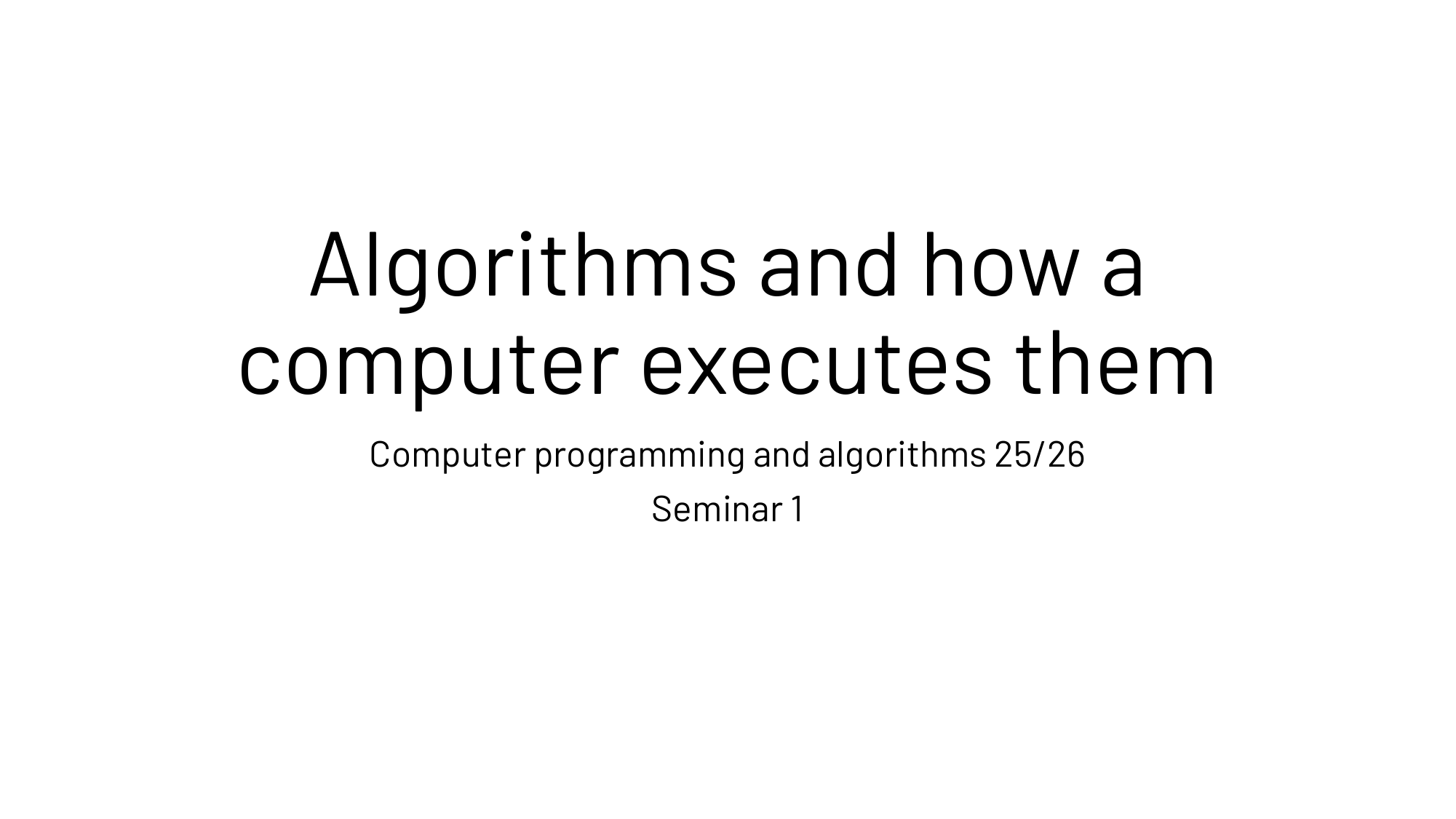

# Algorithms and how a computer executes them
Computer programming and algorithms 25/26
Seminar 1